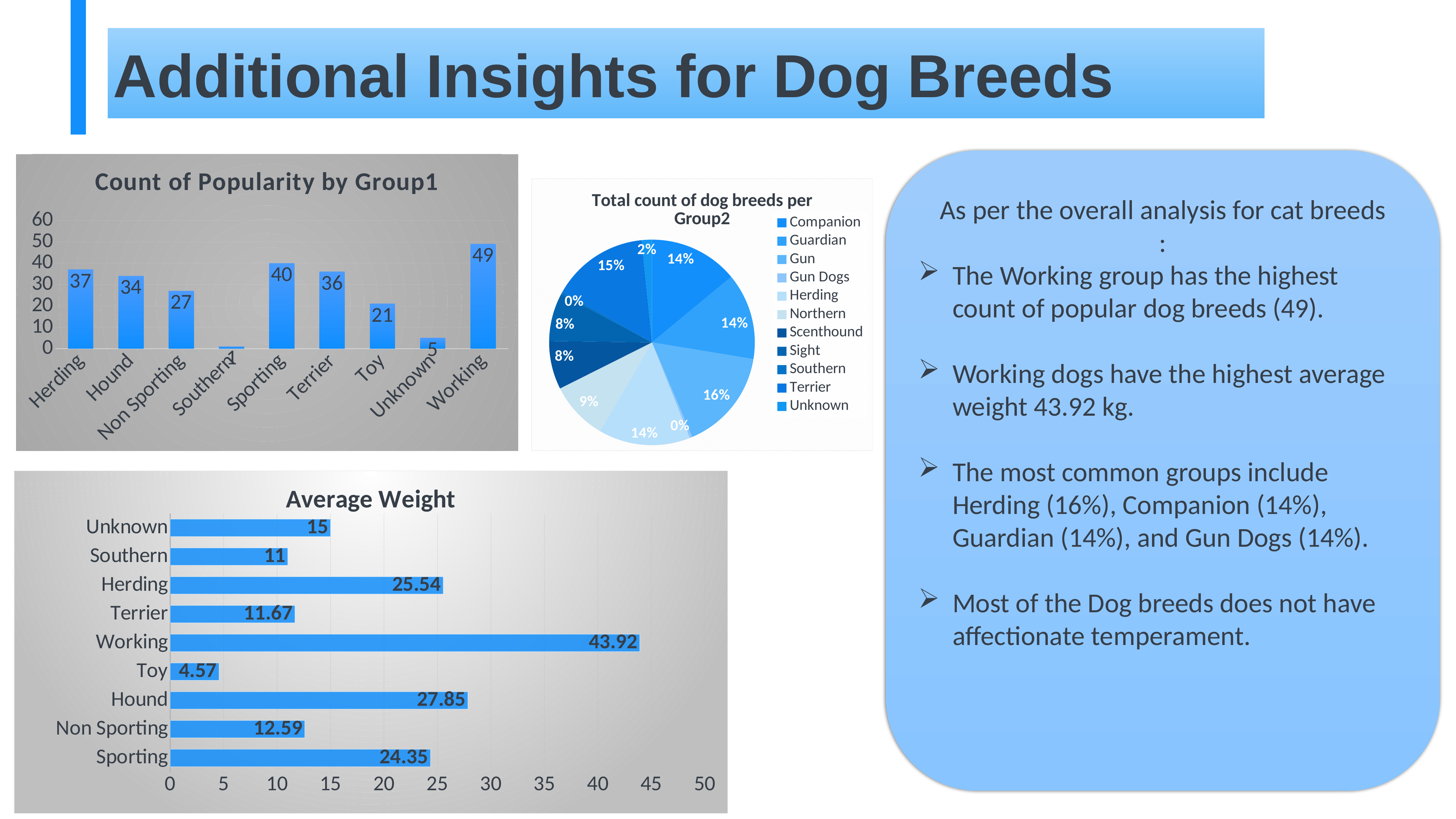

Additional Insights for Dog Breeds

As per the overall analysis for cat breeds
:
The Working group has the highest count of popular dog breeds (49).

Working dogs have the highest average weight 43.92 kg.

The most common groups include Herding (16%), Companion (14%), Guardian (14%), and Gun Dogs (14%).

Most of the Dog breeds does not have affectionate temperament.

### Chart: Count of Popularity by Group1

| Category | Total |
|---|---|
| Herding | 37.0 |
| Hound | 34.0 |
| Non Sporting | 27.0 |
| Southern | 1.0 |
| Sporting | 40.0 |
| Terrier | 36.0 |
| Toy | 21.0 |
| Unknown | 5.0 |
| Working | 49.0 |

### Chart: Total count of dog breeds per Group2

| Category | Total |
|---|---|
| Companion | 35.0 |
| Guardian | 34.0 |
| Gun | 40.0 |
| Gun Dogs | 1.0 |
| Herding | 36.0 |
| Northern | 23.0 |
| Scenthound | 19.0 |
| Sight | 19.0 |
| Southern | 1.0 |
| Terrier | 38.0 |
| Unknown | 4.0 |

### Chart:

| Category | Average Weight |
|---|---|
| Sporting | 24.35 |
| Non Sporting | 12.59 |
| Hound | 27.85 |
| Toy | 4.57 |
| Working | 43.92 |
| Terrier | 11.67 |
| Herding | 25.54 |
| Southern | 11.0 |
| Unknown | 15.0 |